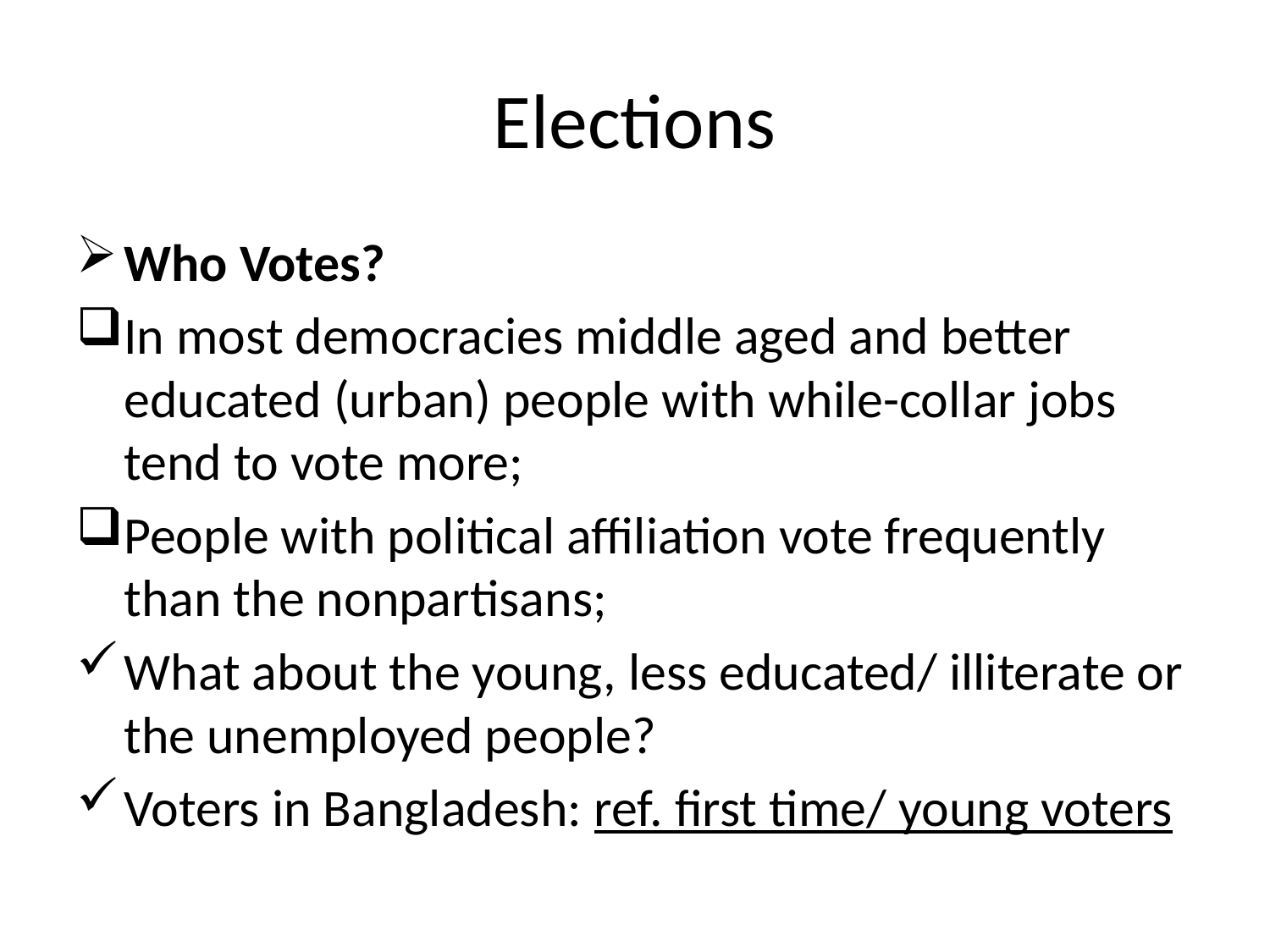

# Elections
Who Votes?
In most democracies middle aged and better educated (urban) people with while-collar jobs  tend to vote more;
People with political affiliation vote frequently than the nonpartisans;
What about the young, less educated/ illiterate or the unemployed people?
Voters in Bangladesh: ref. first time/ young voters